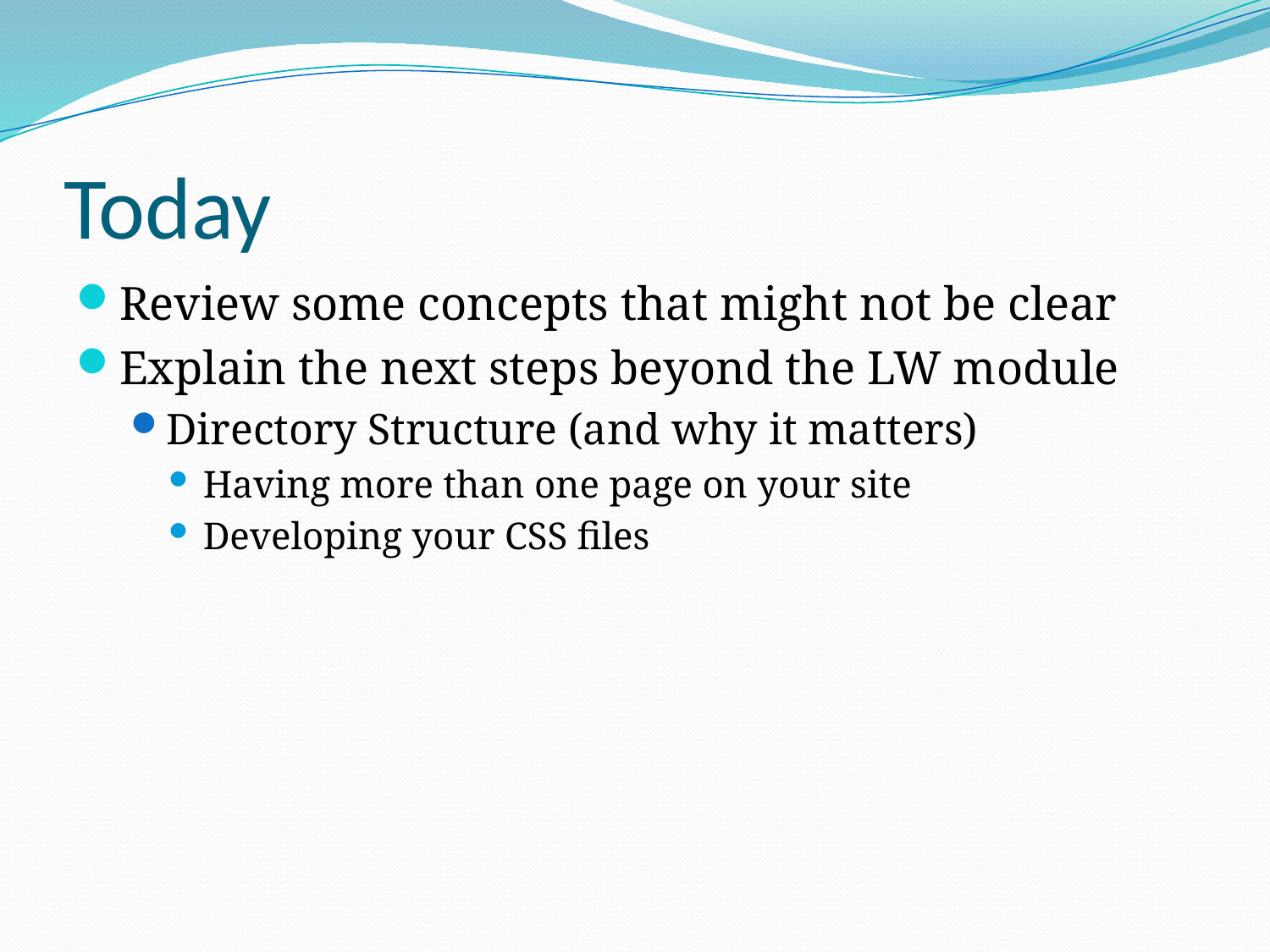

# Today
Review some concepts that might not be clear
Explain the next steps beyond the LW module
Directory Structure (and why it matters)
Having more than one page on your site
Developing your CSS files